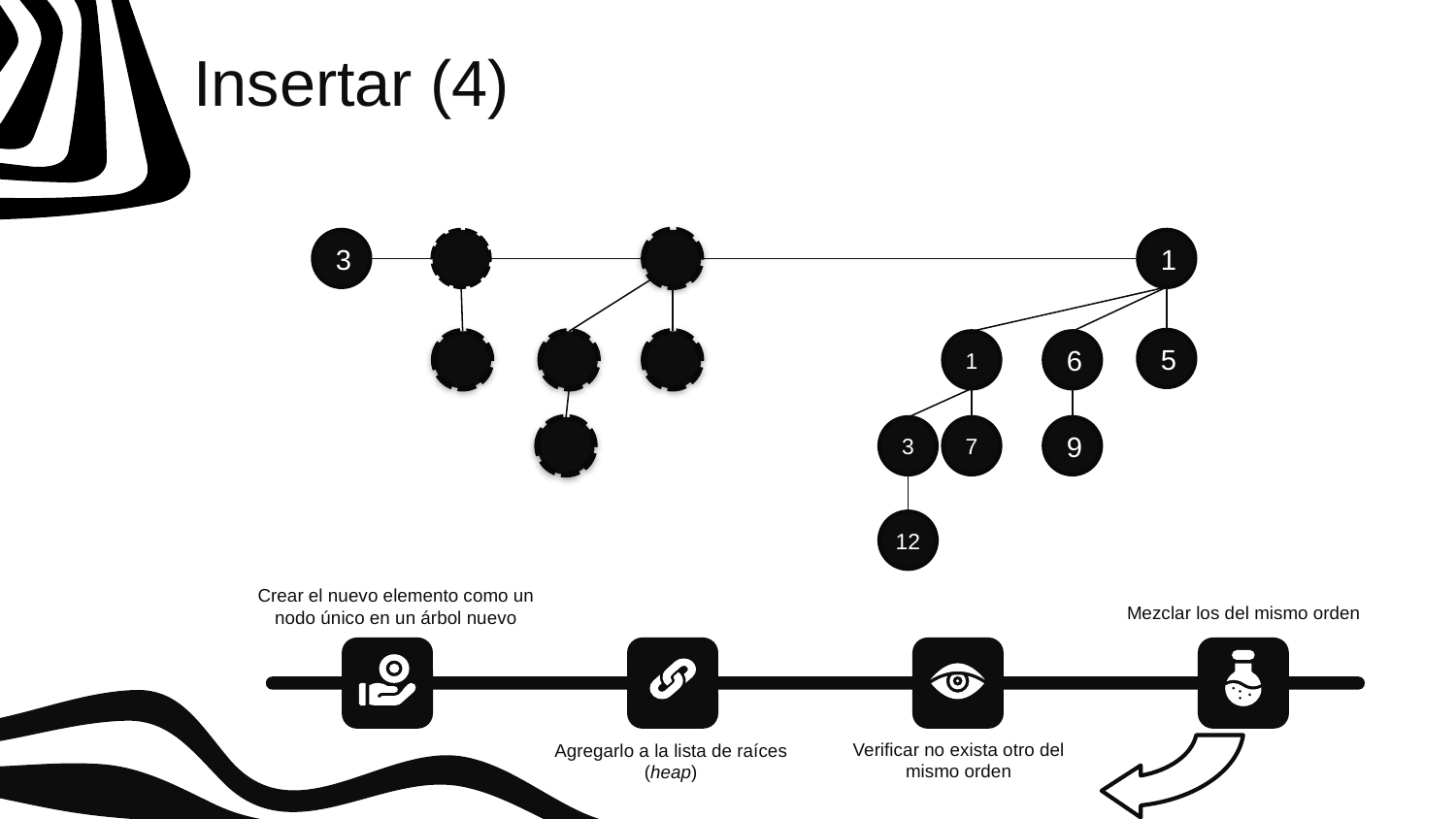

# Insertar (4)

3

1
5
6

1
7
9

3
Mezclar los del mismo orden
12
Crear el nuevo elemento como un nodo único en un árbol nuevo

Agregarlo a la lista de raíces (heap)

Verificar no exista otro del mismo orden